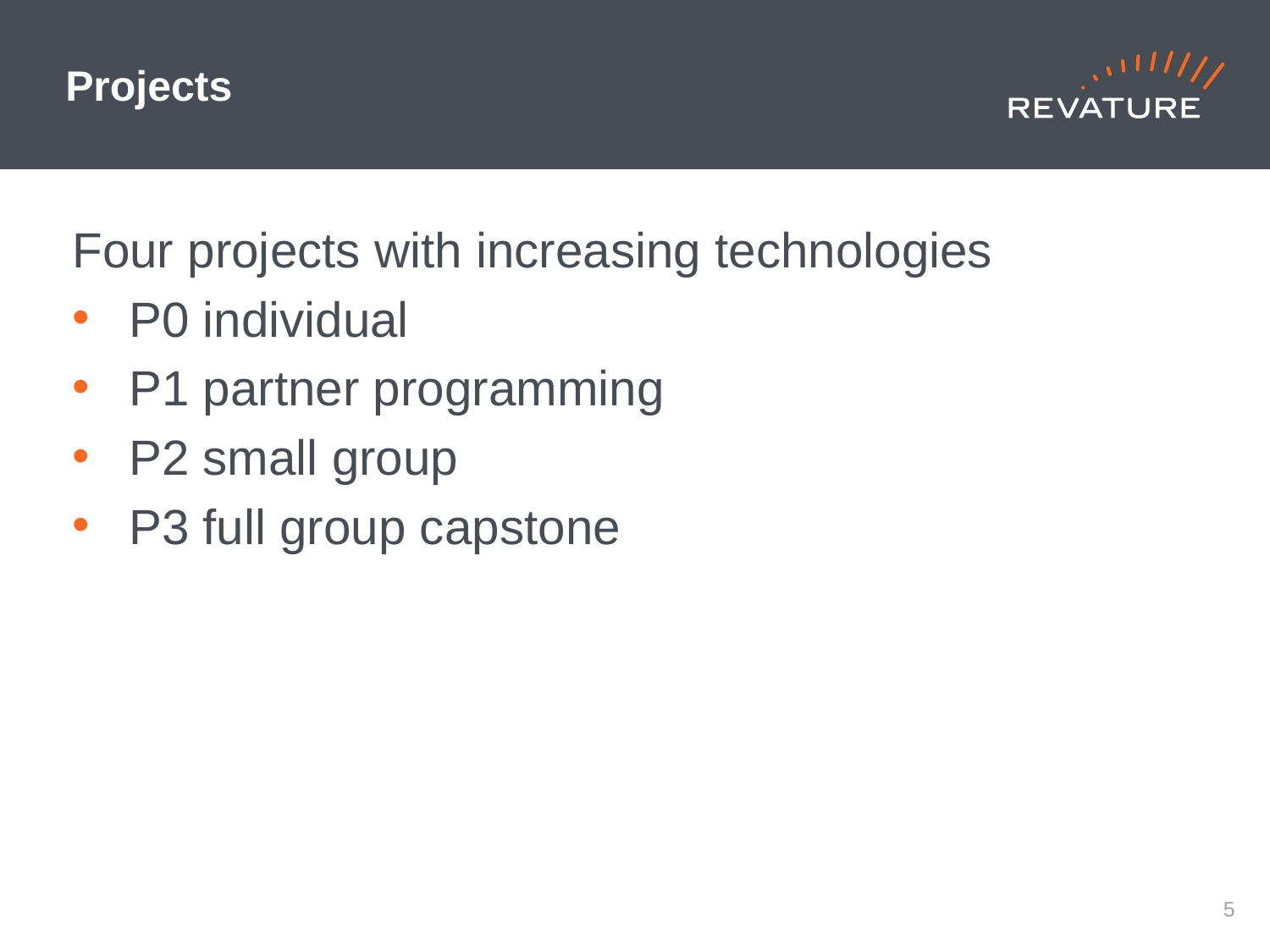

# Projects
Four projects with increasing technologies
P0 individual
P1 partner programming
P2 small group
P3 full group capstone
5